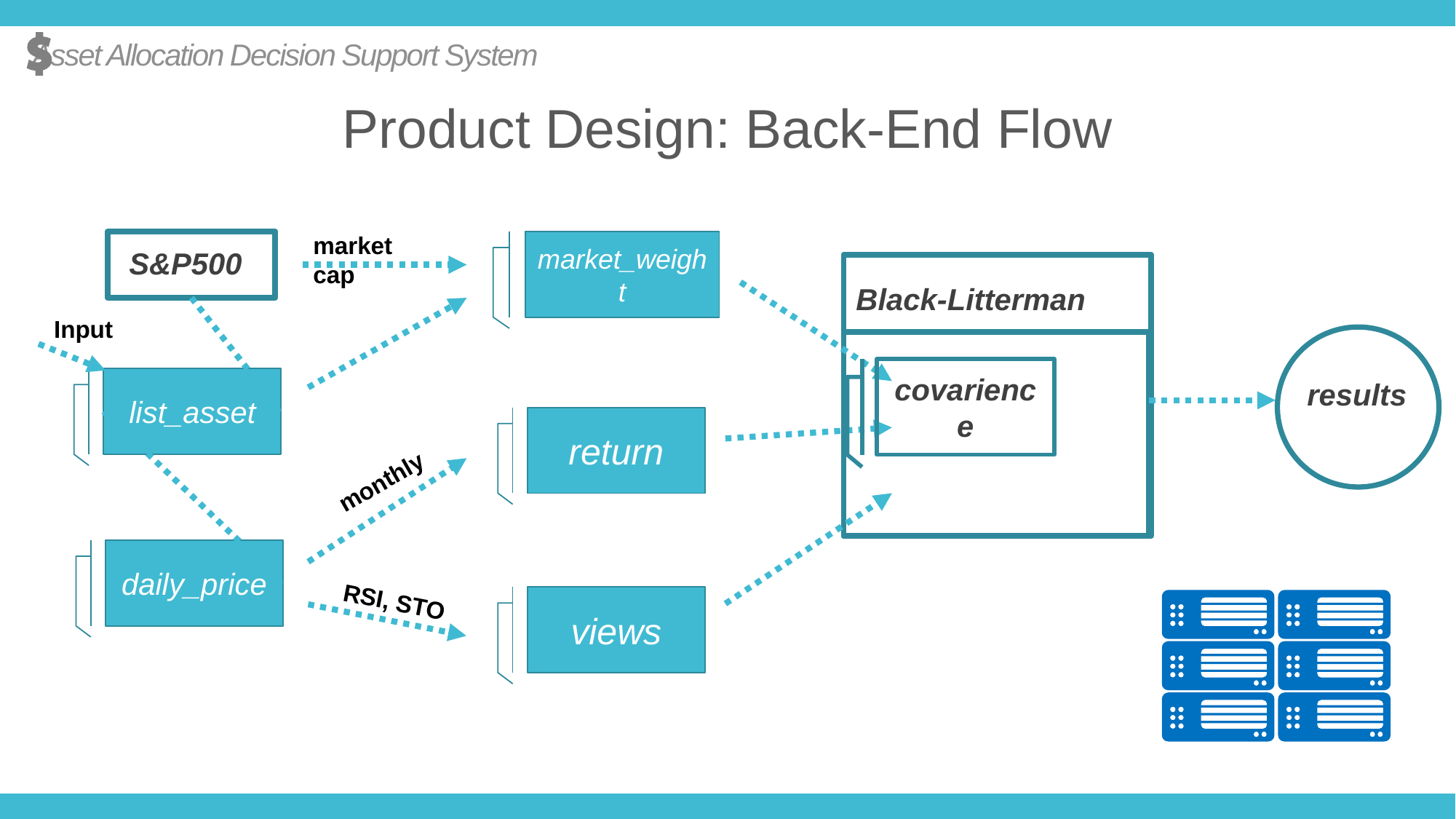

Asset Allocation Decision Support System
Product Design: Back-End Flow
market cap
market_weight

S&P500

Black-Litterman

covarience
list_asset
results
return
monthly
daily_price
RSI, STO
views
Input